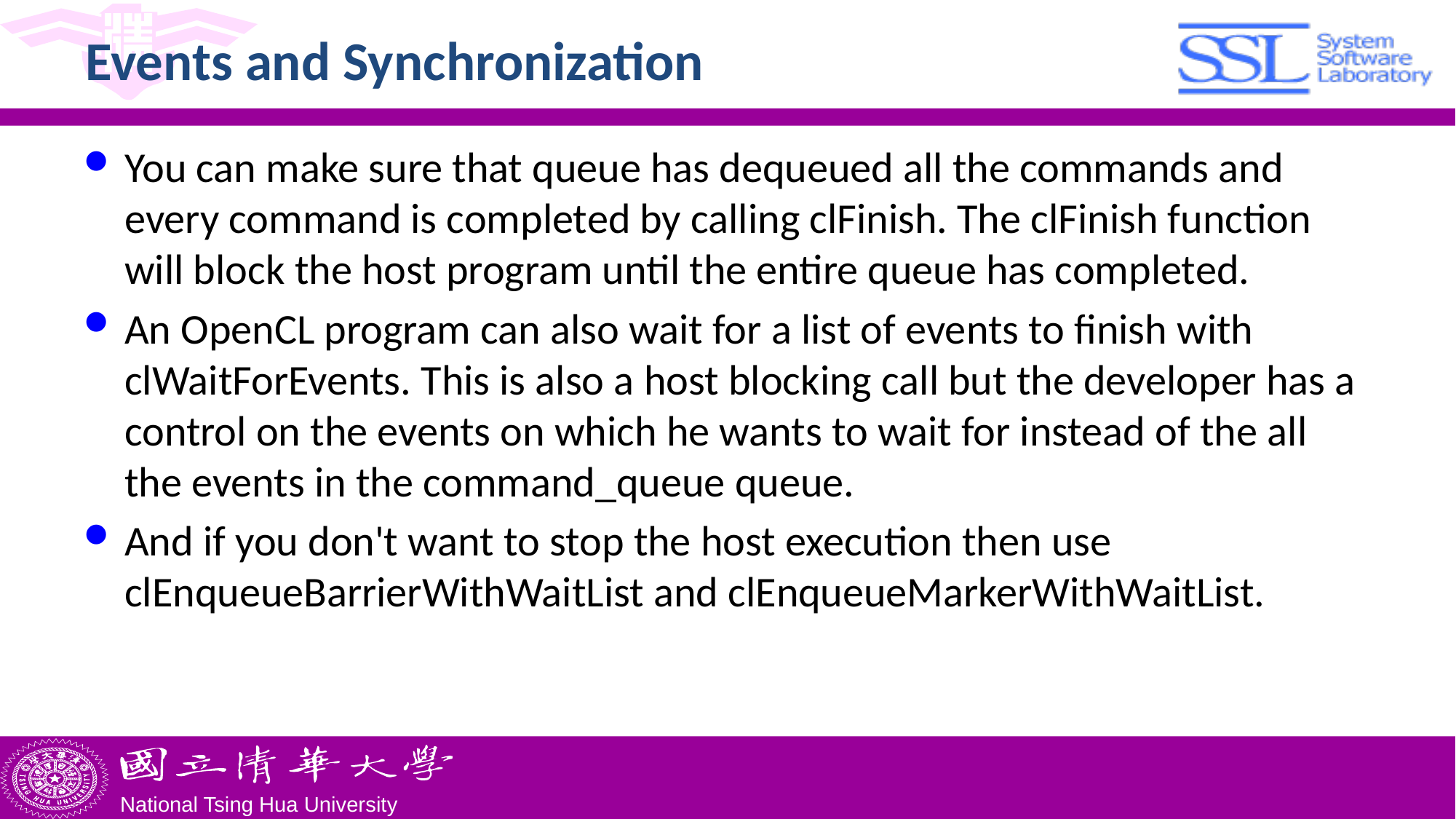

# Events and Synchronization
You can make sure that queue has dequeued all the commands and every command is completed by calling clFinish. The clFinish function will block the host program until the entire queue has completed.
An OpenCL program can also wait for a list of events to finish with clWaitForEvents. This is also a host blocking call but the developer has a control on the events on which he wants to wait for instead of the all the events in the command_queue queue.
And if you don't want to stop the host execution then use clEnqueueBarrierWithWaitList and clEnqueueMarkerWithWaitList.